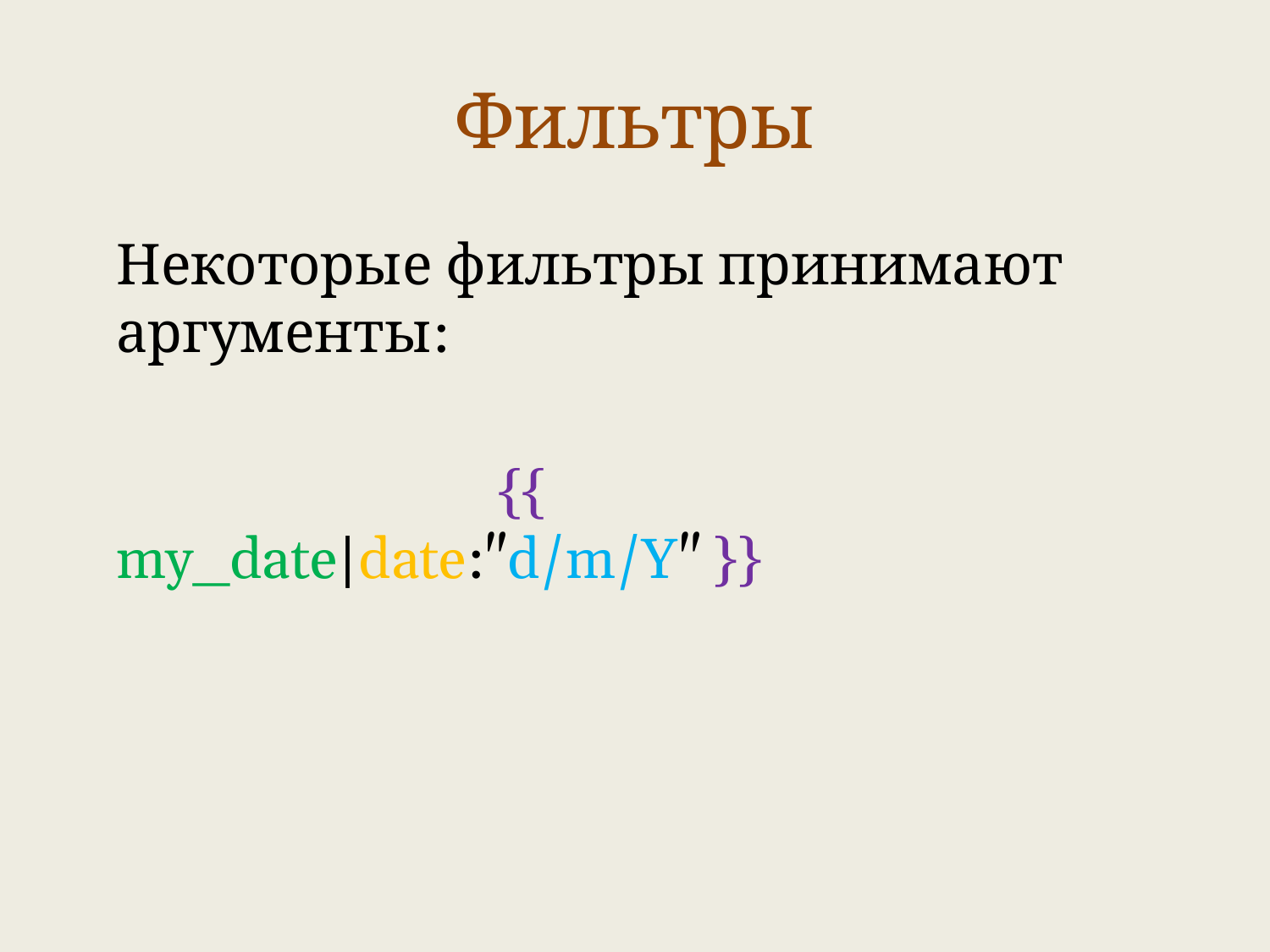

# Фильтры
Некоторые фильтры принимают аргументы:

			{{ my_date|date:"d/m/Y" }}